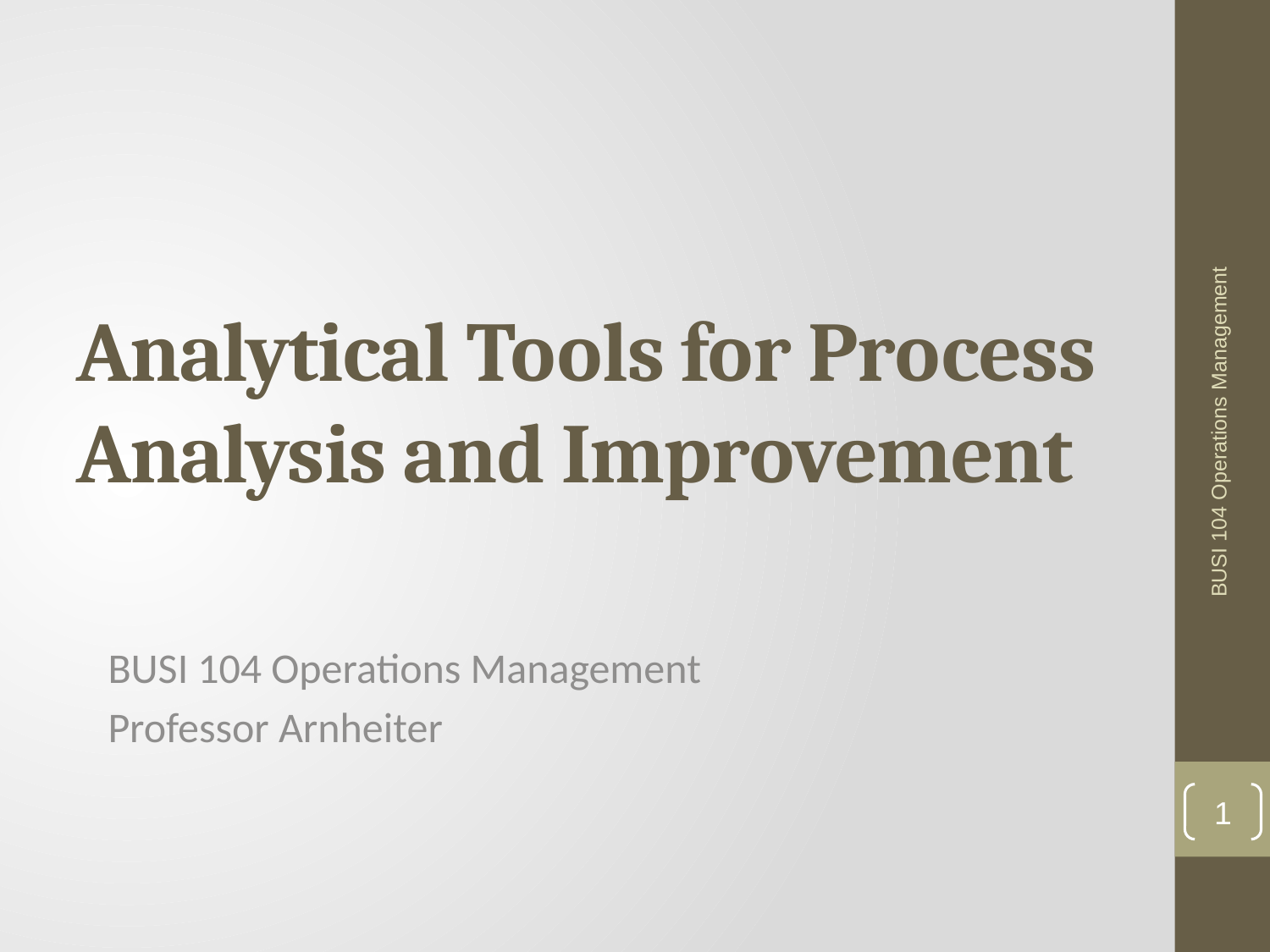

# Analytical Tools for Process Analysis and Improvement
BUSI 104 Operations Management
BUSI 104 Operations Management
Professor Arnheiter
1